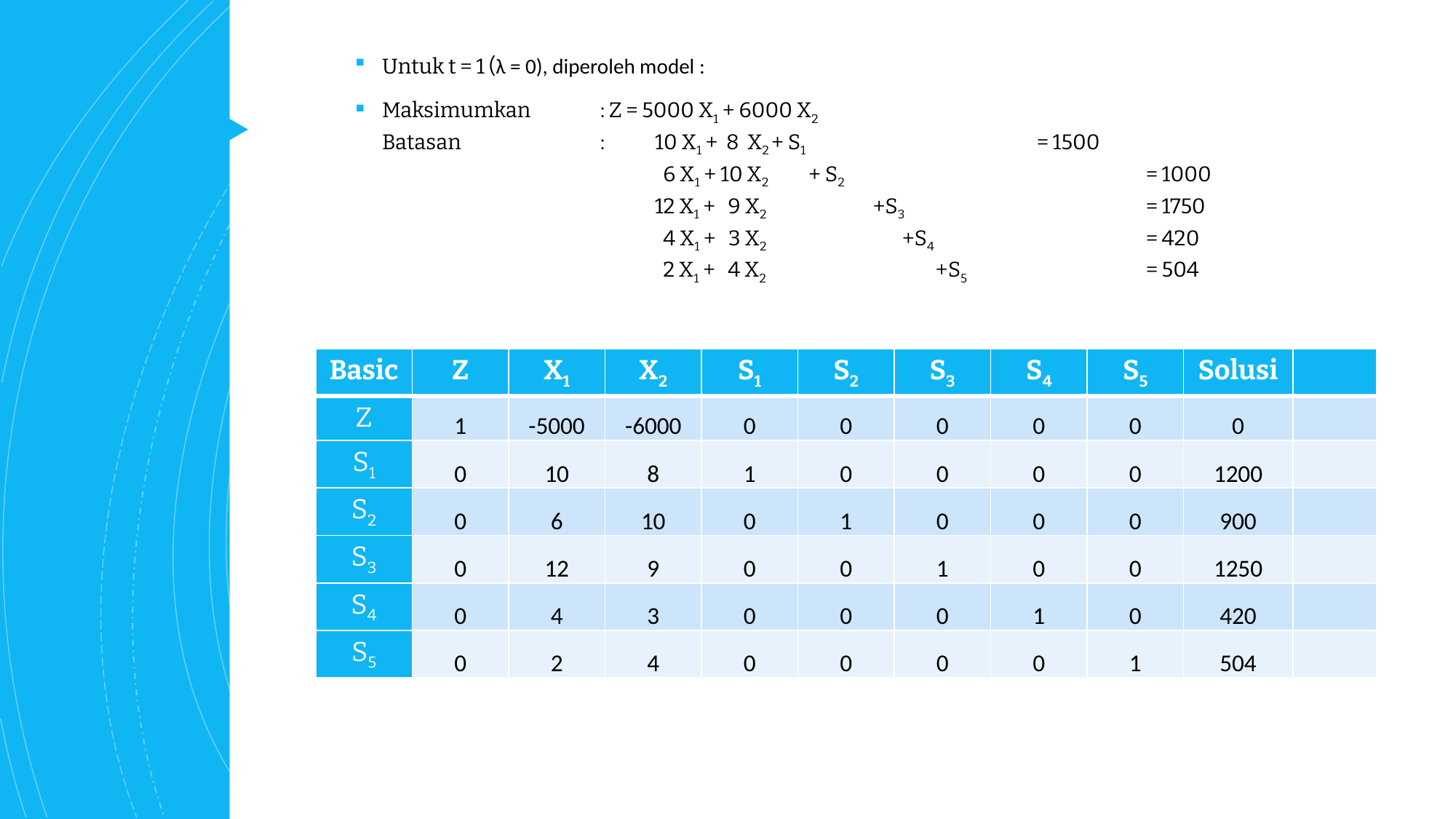

Untuk t = 1 (λ = 0), diperoleh model :
Maksimumkan	: Z = 5000 X1 + 6000 X2
Batasan		:            10 X1 +  8  X2 + S1			= 1500
		               6 X1 + 10 X2          + S2	 		= 1000
		             12 X1 +   9 X2	             +S3 			= 1750
		               4 X1 +   3 X2	                    +S4		= 420
		               2 X1 +   4 X2	                            +S5		= 504

| Basic | Z | X1 | X2 | S1 | S2 | S3 | S4 | S5 | Solusi |  |
| --- | --- | --- | --- | --- | --- | --- | --- | --- | --- | --- |
| Z | 1 | -5000 | -6000 | 0 | 0 | 0 | 0 | 0 | 0 |  |
| S1 | 0 | 10 | 8 | 1 | 0 | 0 | 0 | 0 | 1200 |  |
| S2 | 0 | 6 | 10 | 0 | 1 | 0 | 0 | 0 | 900 |  |
| S3 | 0 | 12 | 9 | 0 | 0 | 1 | 0 | 0 | 1250 |  |
| S4 | 0 | 4 | 3 | 0 | 0 | 0 | 1 | 0 | 420 |  |
| S5 | 0 | 2 | 4 | 0 | 0 | 0 | 0 | 1 | 504 |  |